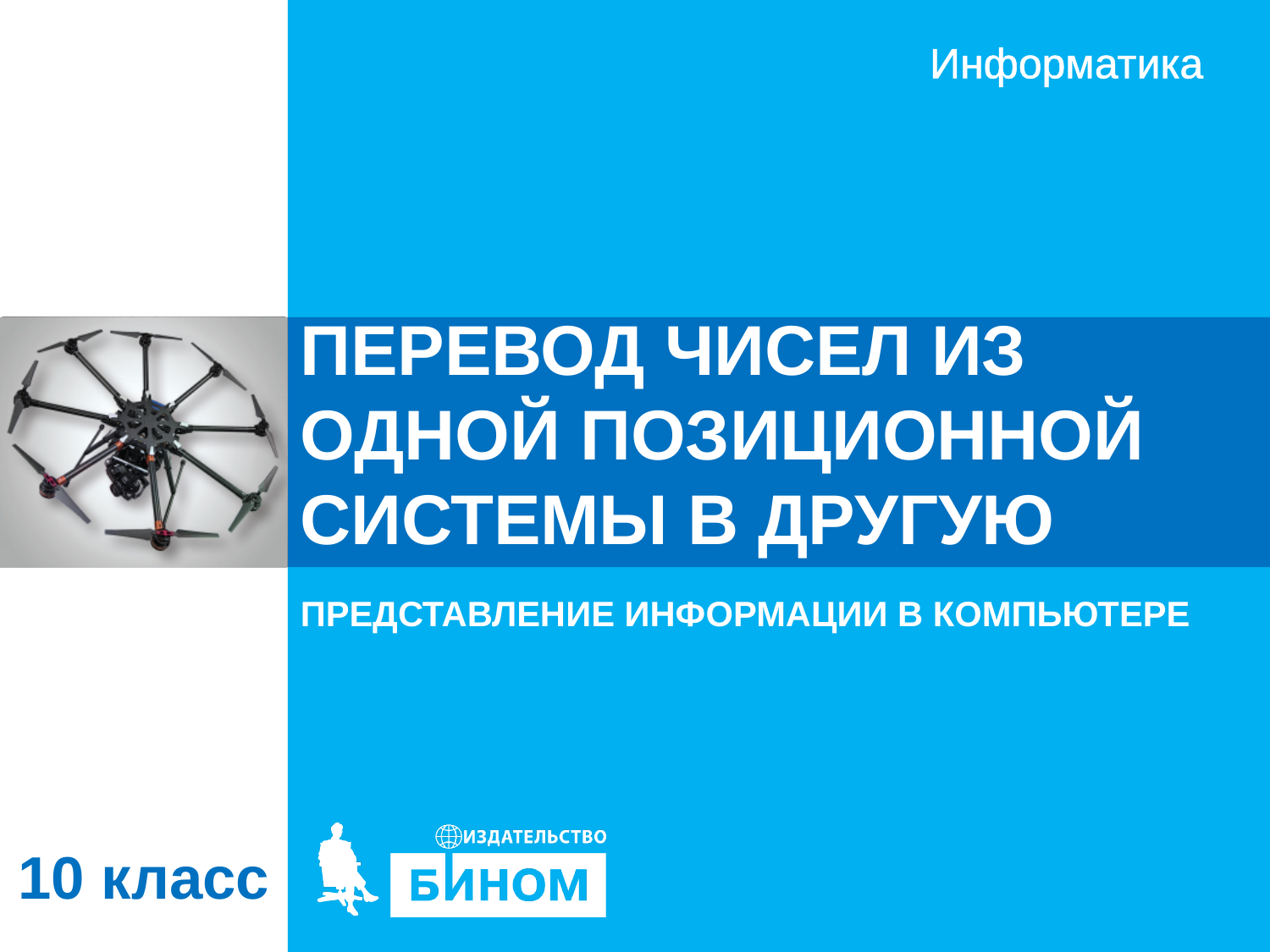

# ПЕРЕВОД ЧИСЕЛ ИЗ ОДНОЙ ПОЗИЦИОННОЙ СИСТЕМЫ В ДРУГУЮ
ПРЕДСТАВЛЕНИЕ ИНФОРМАЦИИ В КОМПЬЮТЕРЕ